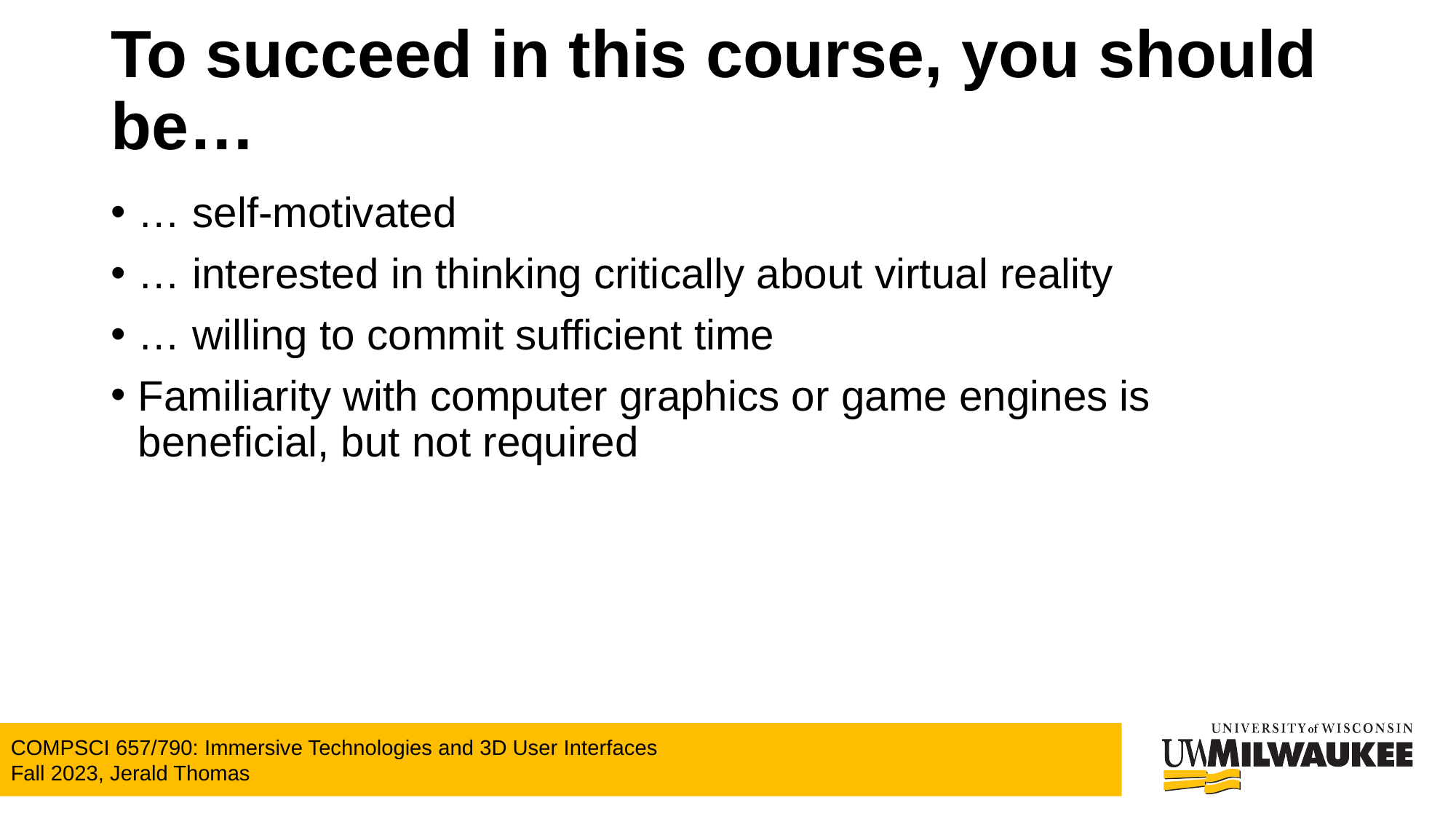

# To succeed in this course, you should be…
… self-motivated
… interested in thinking critically about virtual reality
… willing to commit sufficient time
Familiarity with computer graphics or game engines is beneficial, but not required